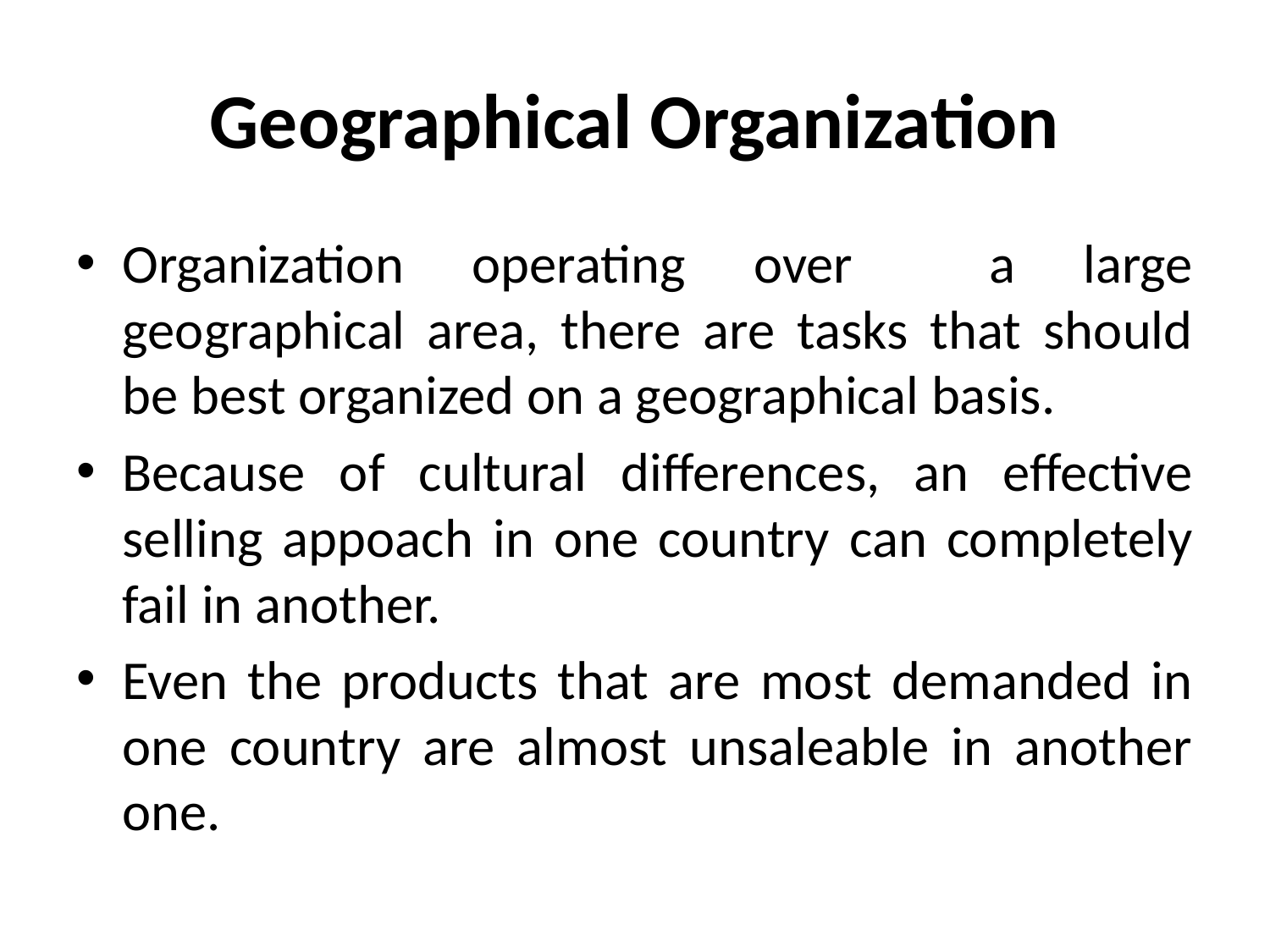

# Geographical Organization
Organization operating over  a large geographical area, there are tasks that should be best organized on a geographical basis.
Because of cultural differences, an effective selling appoach in one country can completely fail in another.
Even the products that are most demanded in one country are almost unsaleable in another one.